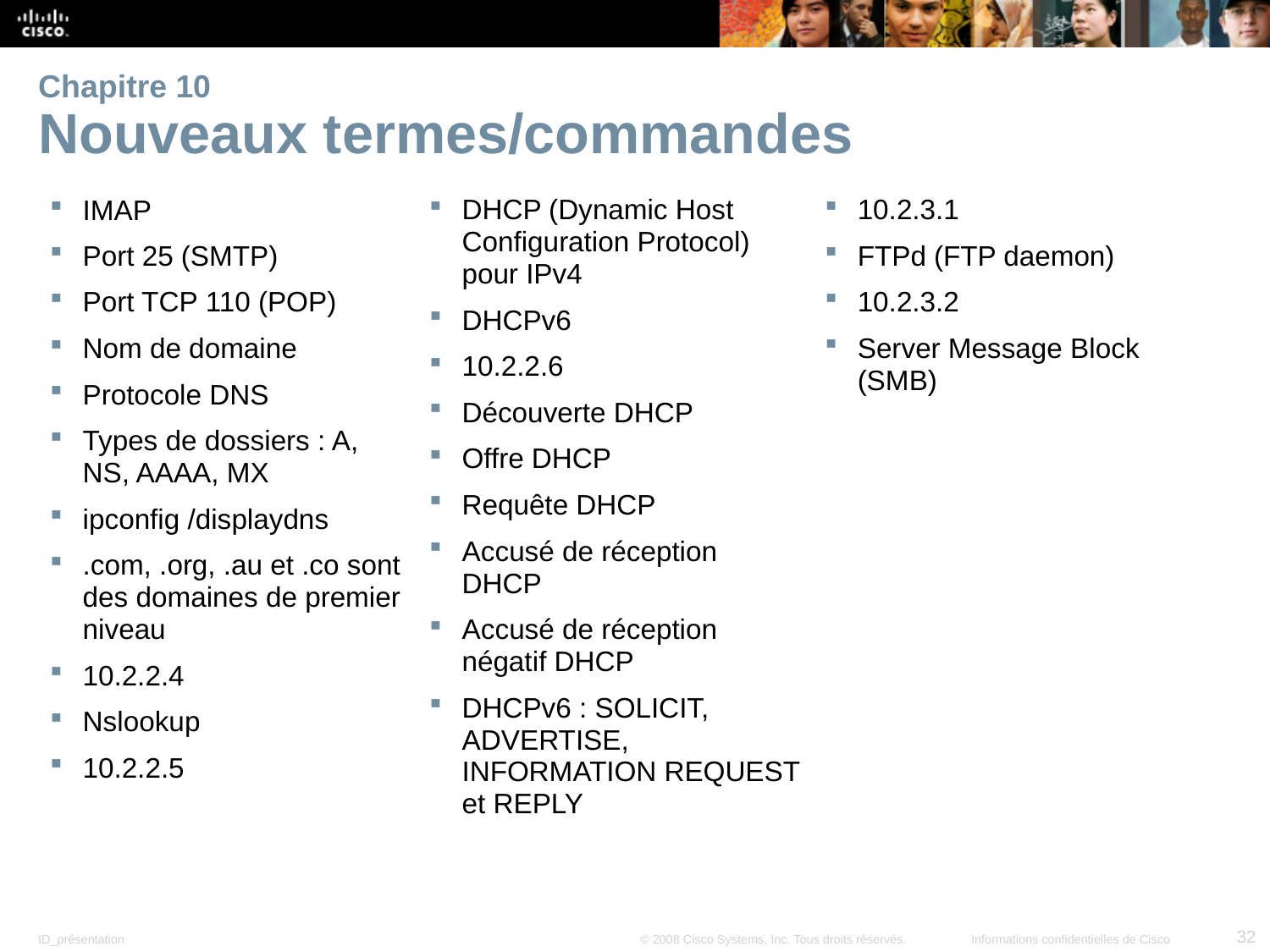

# Chapitre 10 Nouveaux termes/commandes
IMAP
Port 25 (SMTP)
Port TCP 110 (POP)
Nom de domaine
Protocole DNS
Types de dossiers : A, NS, AAAA, MX
ipconfig /displaydns
.com, .org, .au et .co sont des domaines de premier niveau
10.2.2.4
Nslookup
10.2.2.5
DHCP (Dynamic Host Configuration Protocol) pour IPv4
DHCPv6
10.2.2.6
Découverte DHCP
Offre DHCP
Requête DHCP
Accusé de réception DHCP
Accusé de réception négatif DHCP
DHCPv6 : SOLICIT, ADVERTISE, INFORMATION REQUEST et REPLY
10.2.3.1
FTPd (FTP daemon)
10.2.3.2
Server Message Block (SMB)